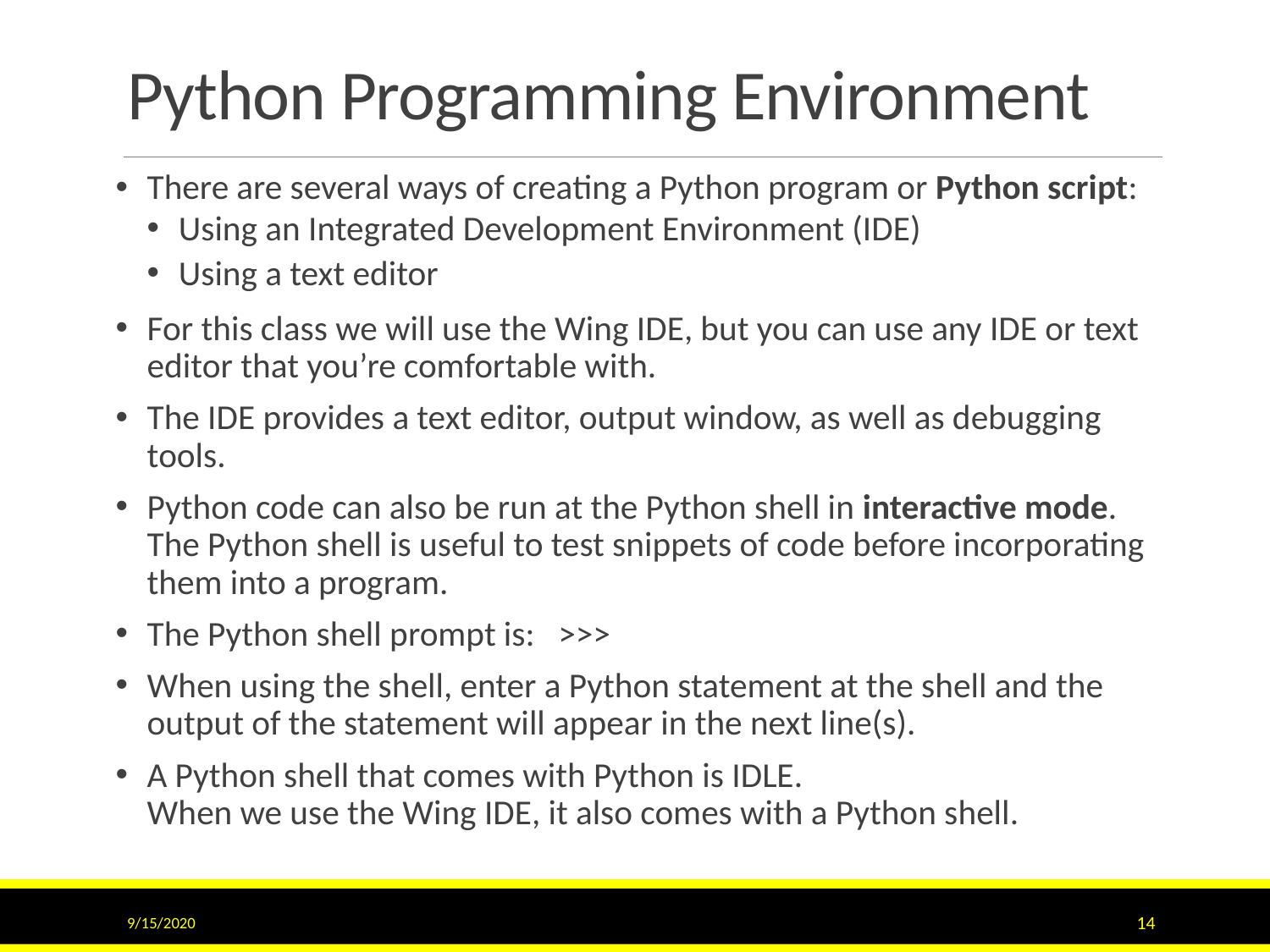

# Python Programming Environment
There are several ways of creating a Python program or Python script:
Using an Integrated Development Environment (IDE)
Using a text editor
For this class we will use the Wing IDE, but you can use any IDE or text editor that you’re comfortable with.
The IDE provides a text editor, output window, as well as debugging tools.
Python code can also be run at the Python shell in interactive mode. The Python shell is useful to test snippets of code before incorporating them into a program.
The Python shell prompt is:   >>>
When using the shell, enter a Python statement at the shell and the output of the statement will appear in the next line(s).
A Python shell that comes with Python is IDLE.
When we use the Wing IDE, it also comes with a Python shell.

9/15/2020
14